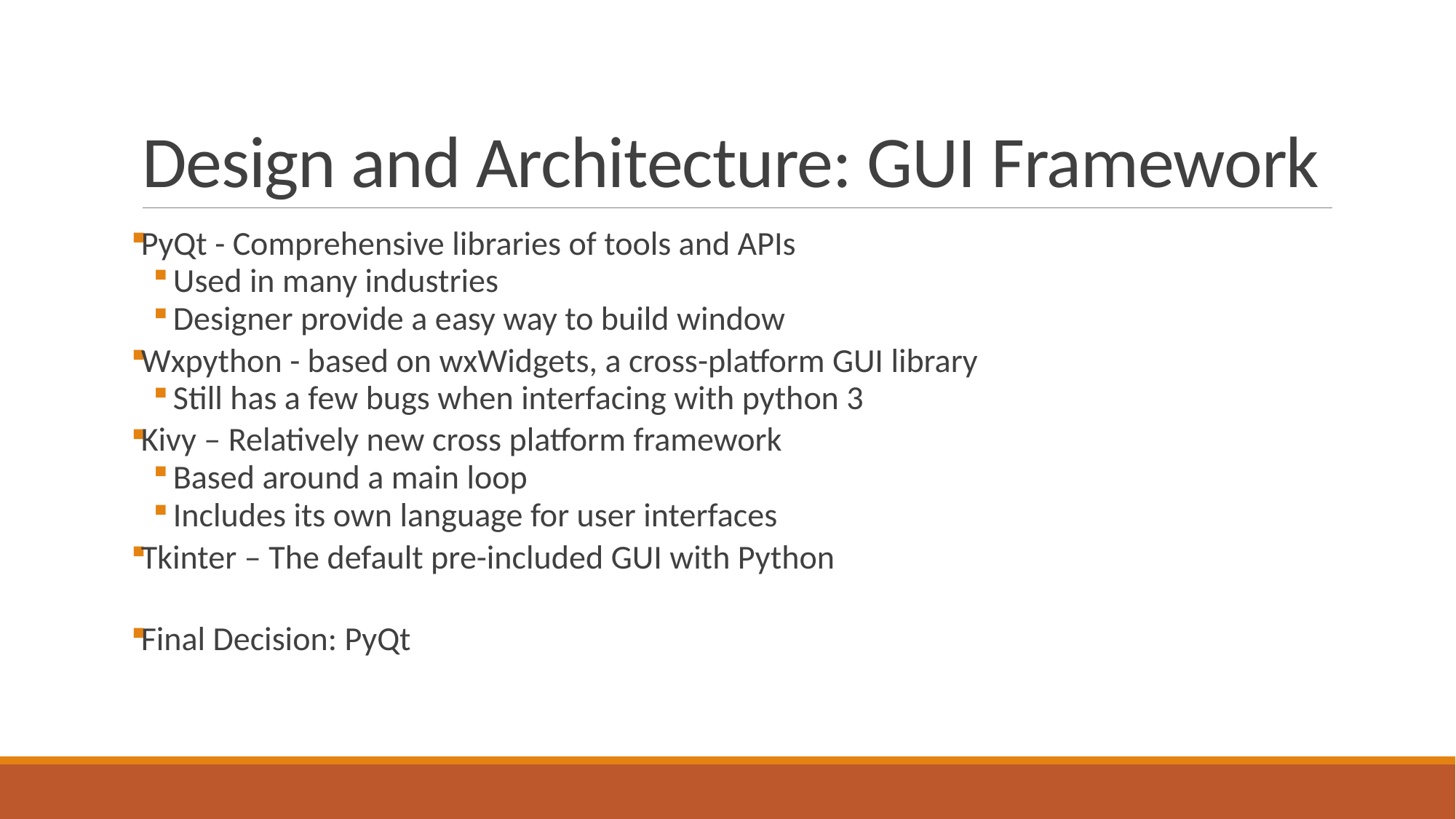

# Design and Architecture: GUI Framework
PyQt - Comprehensive libraries of tools and APIs
Used in many industries
Designer provide a easy way to build window
Wxpython - based on wxWidgets, a cross-platform GUI library
Still has a few bugs when interfacing with python 3
Kivy – Relatively new cross platform framework
Based around a main loop
Includes its own language for user interfaces
Tkinter – The default pre-included GUI with Python

Final Decision: PyQt